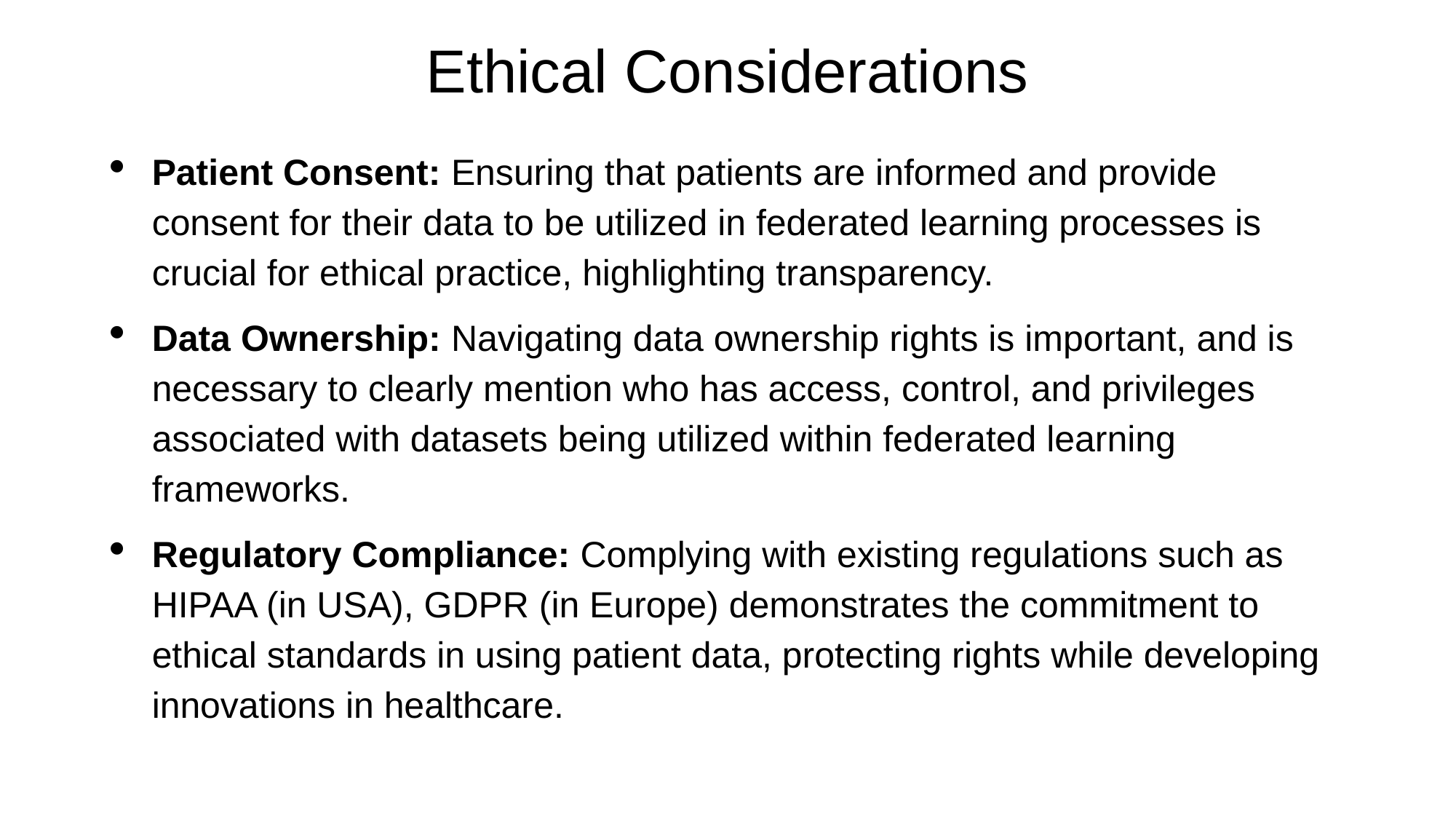

# Ethical Considerations
Patient Consent: Ensuring that patients are informed and provide consent for their data to be utilized in federated learning processes is crucial for ethical practice, highlighting transparency.
Data Ownership: Navigating data ownership rights is important, and is necessary to clearly mention who has access, control, and privileges associated with datasets being utilized within federated learning frameworks.
Regulatory Compliance: Complying with existing regulations such as HIPAA (in USA), GDPR (in Europe) demonstrates the commitment to ethical standards in using patient data, protecting rights while developing innovations in healthcare.